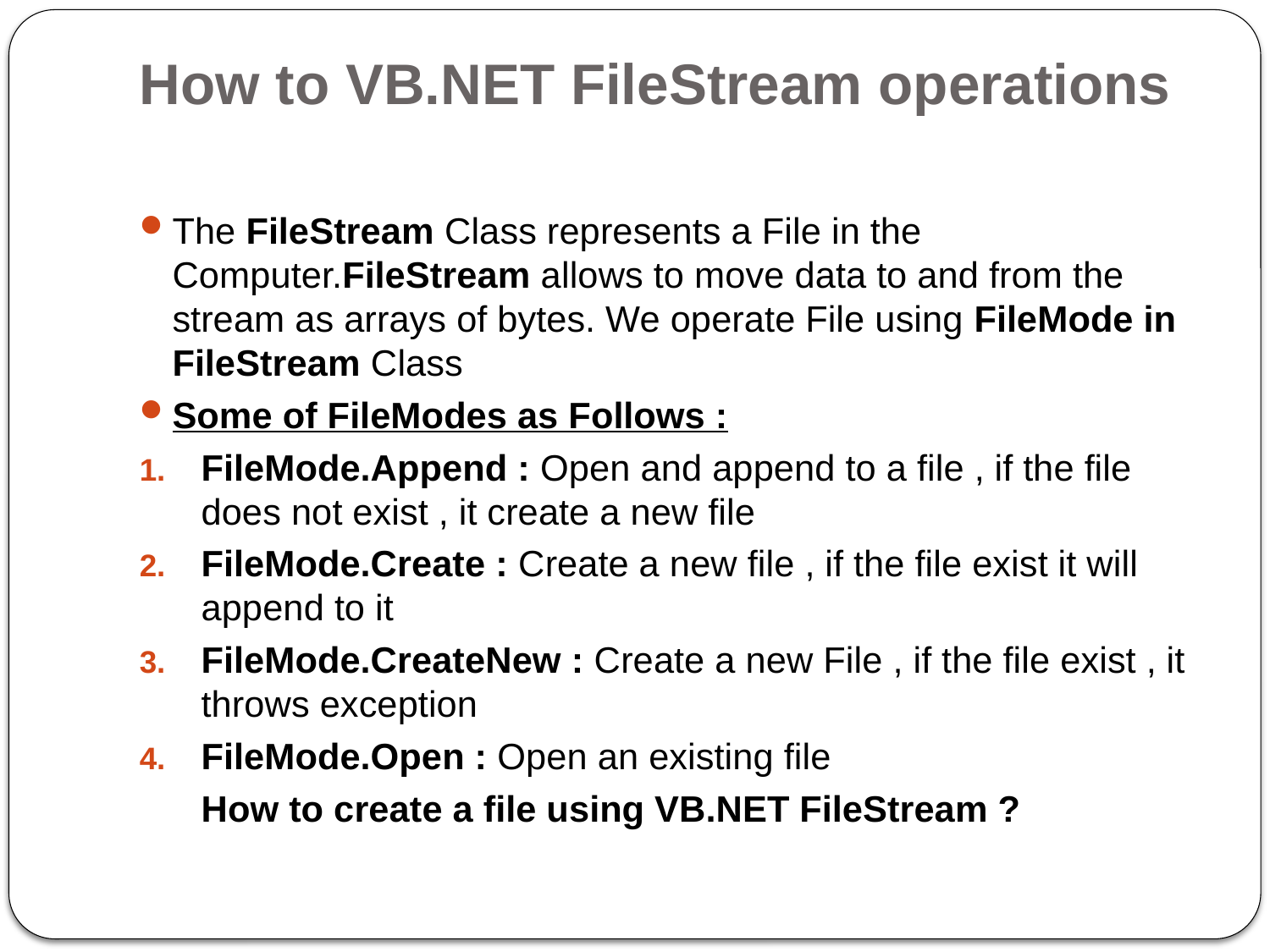

# How to VB.NET FileStream operations
The FileStream Class represents a File in the Computer.FileStream allows to move data to and from the stream as arrays of bytes. We operate File using FileMode in FileStream Class
Some of FileModes as Follows :
FileMode.Append : Open and append to a file , if the file does not exist , it create a new file
FileMode.Create : Create a new file , if the file exist it will append to it
FileMode.CreateNew : Create a new File , if the file exist , it throws exception
FileMode.Open : Open an existing file
	How to create a file using VB.NET FileStream ?